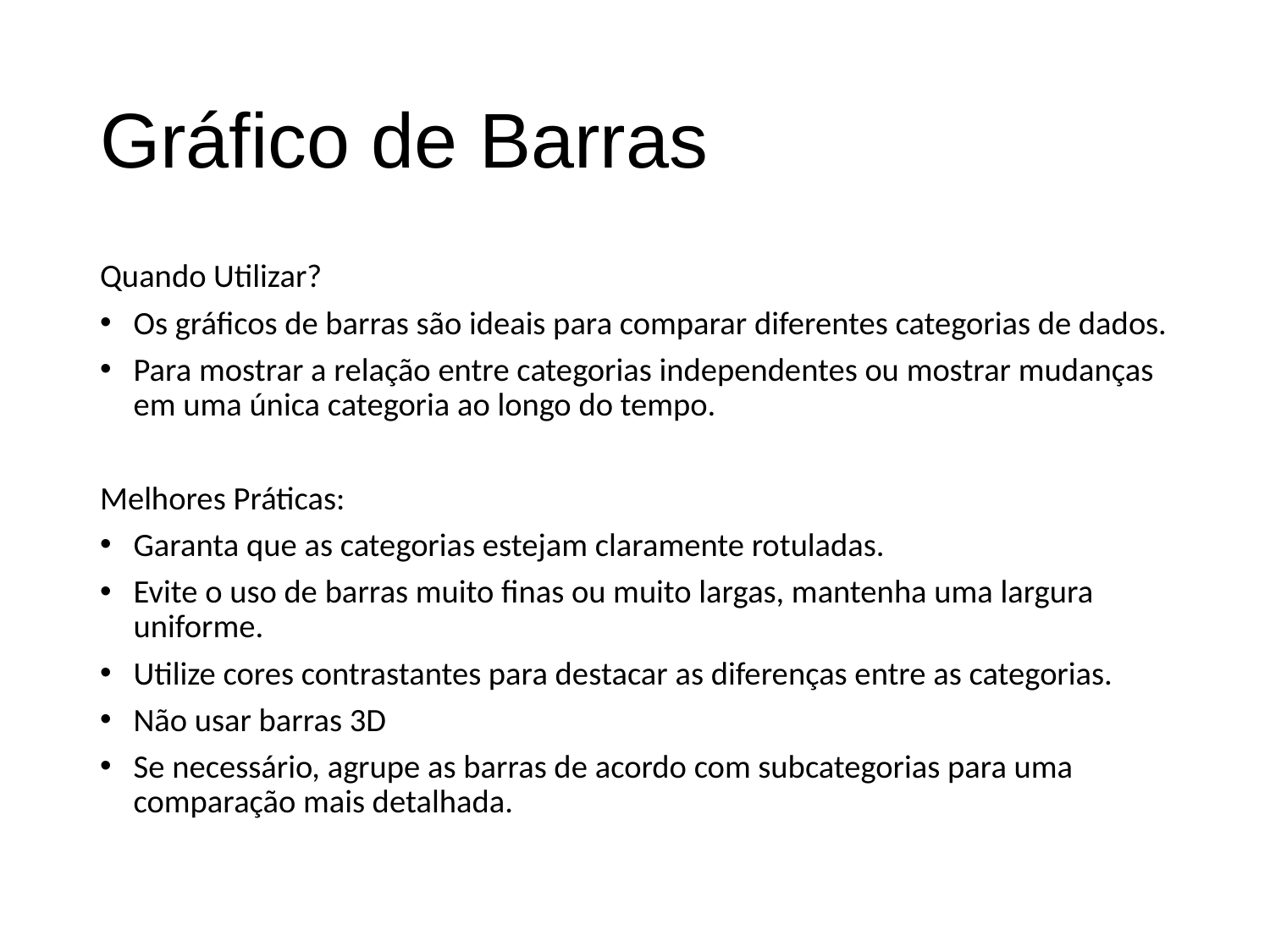

# Gráfico de Barras
Quando Utilizar?
Os gráficos de barras são ideais para comparar diferentes categorias de dados.
Para mostrar a relação entre categorias independentes ou mostrar mudanças em uma única categoria ao longo do tempo.

Melhores Práticas:
Garanta que as categorias estejam claramente rotuladas.
Evite o uso de barras muito finas ou muito largas, mantenha uma largura uniforme.
Utilize cores contrastantes para destacar as diferenças entre as categorias.
Não usar barras 3D
Se necessário, agrupe as barras de acordo com subcategorias para uma comparação mais detalhada.